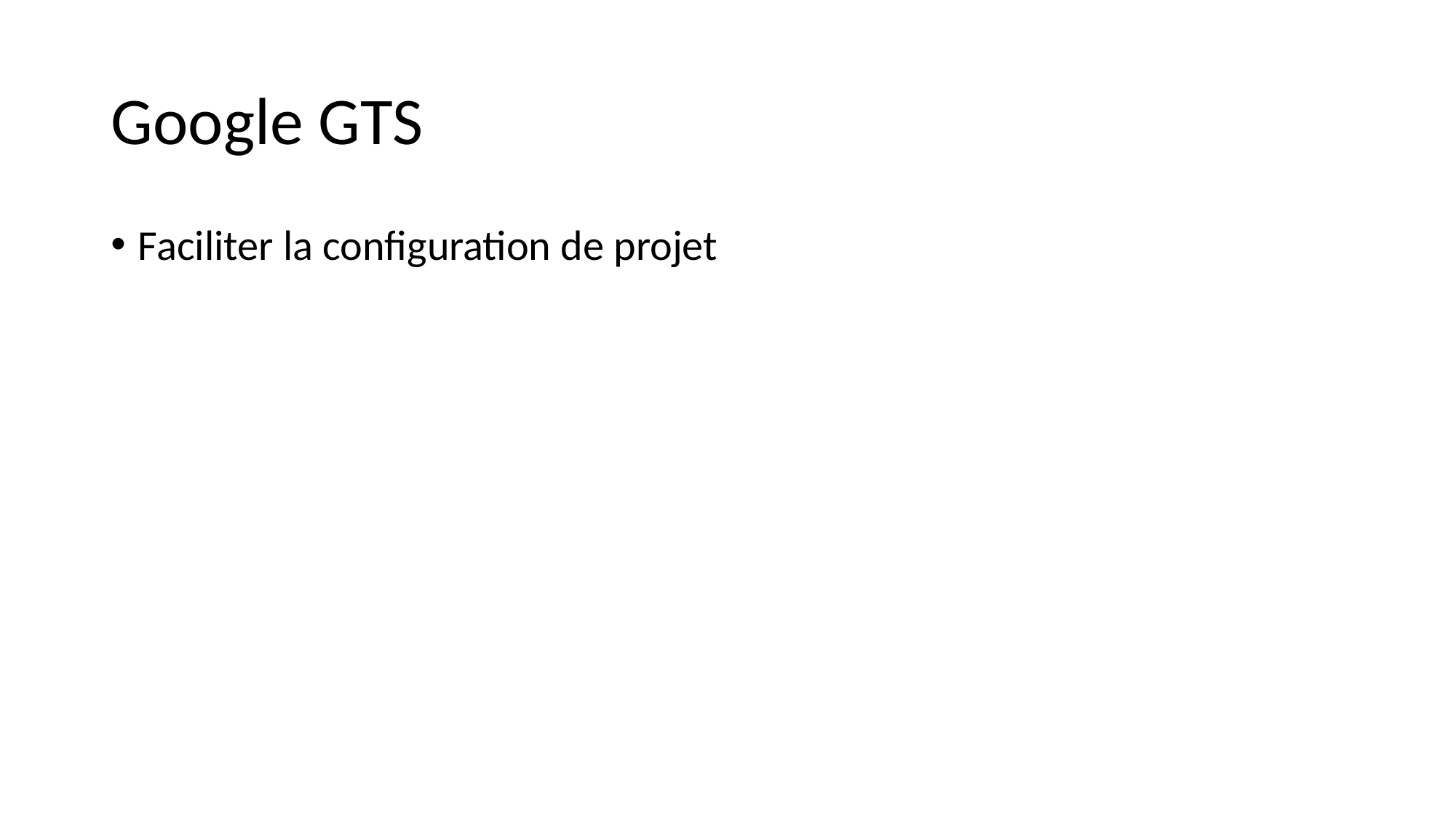

# Google GTS
Faciliter la configuration de projet